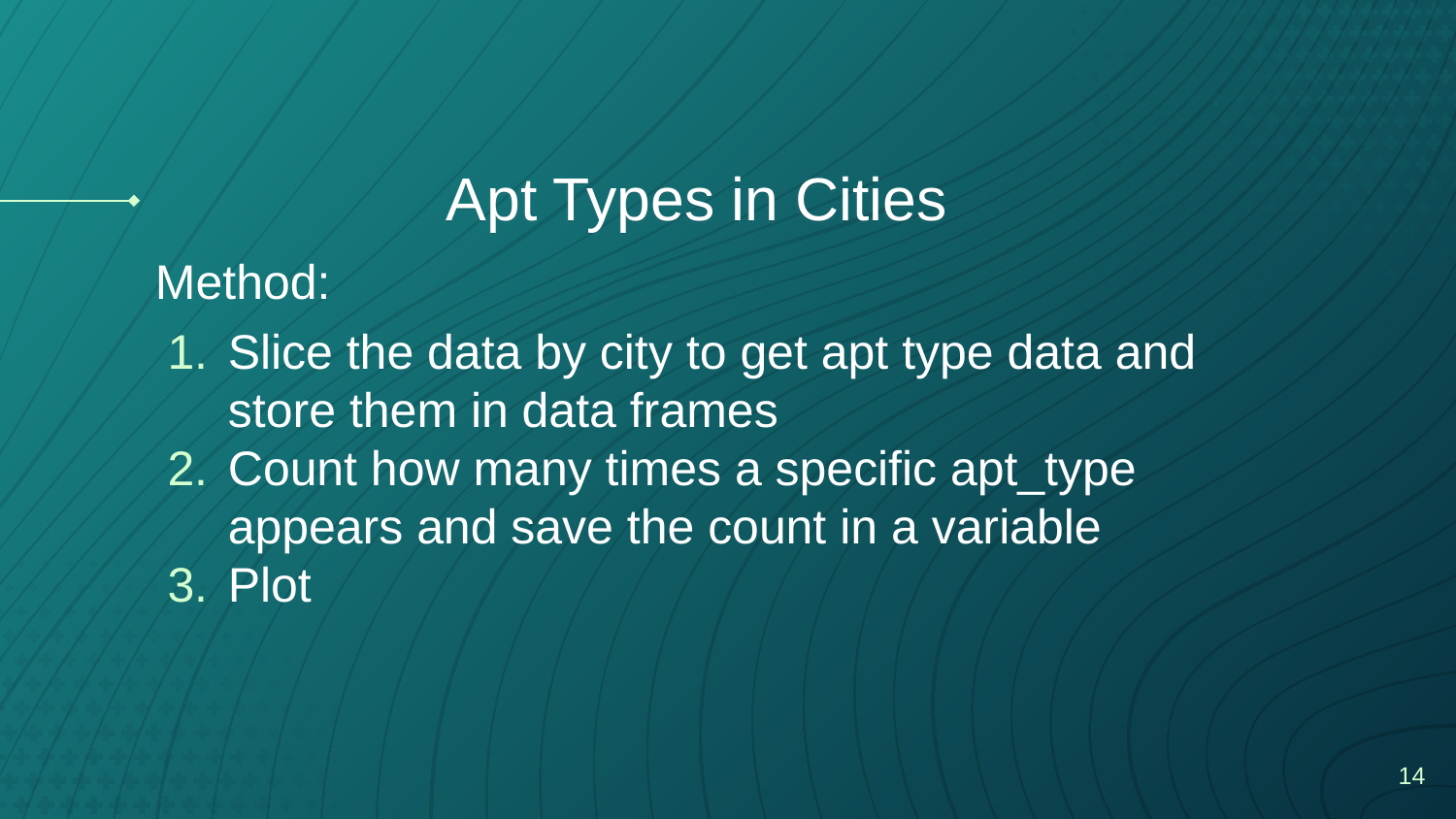

# Apt Types in Cities
Method:
Slice the data by city to get apt type data and store them in data frames
Count how many times a specific apt_type appears and save the count in a variable
Plot
14